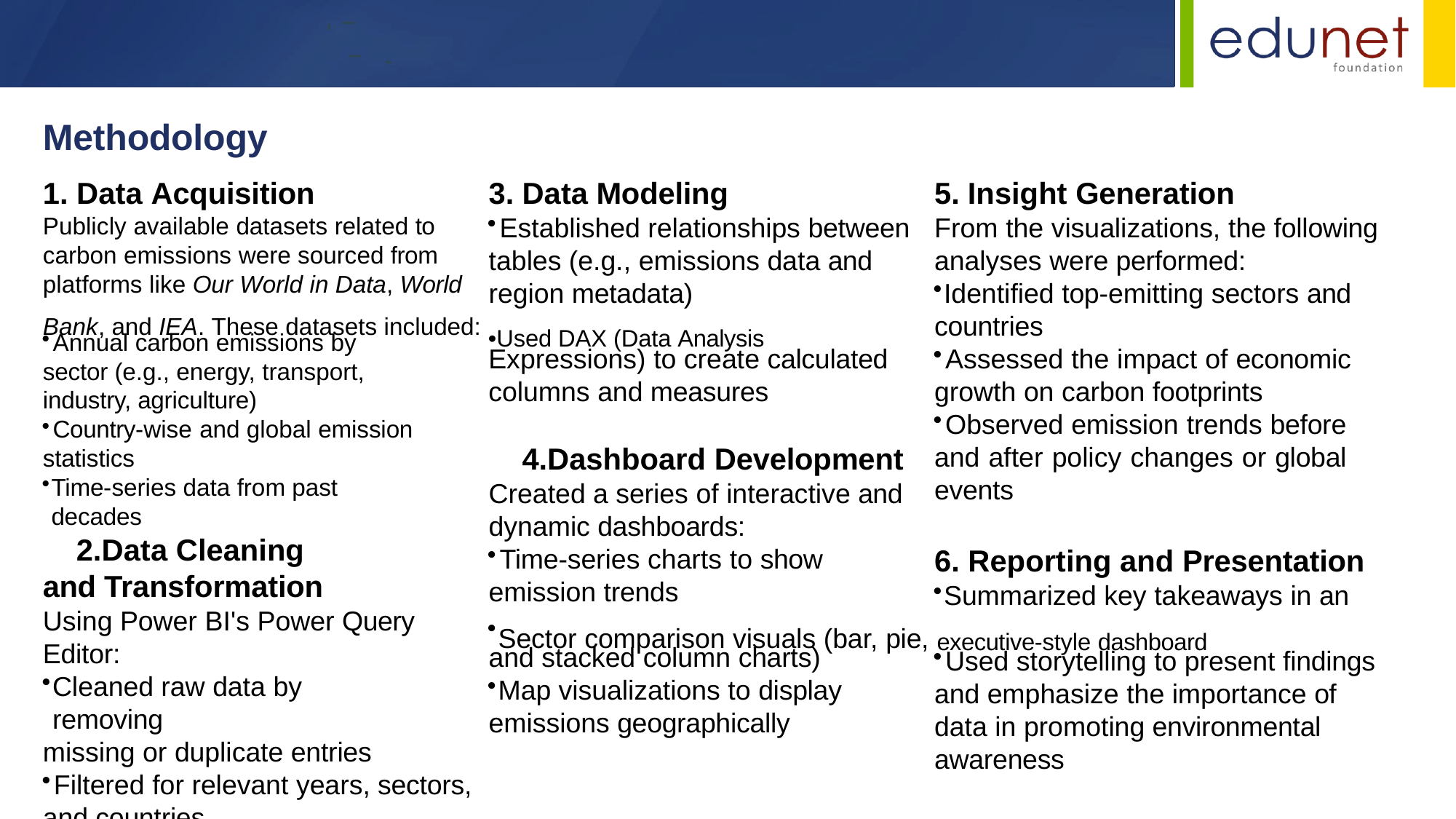

# Methodology
1. Data Acquisition
Publicly available datasets related to carbon emissions were sourced from platforms like Our World in Data, World
Data Modeling
	Established relationships between tables (e.g., emissions data and
Insight Generation
From the visualizations, the following analyses were performed:
Identified top-emitting sectors and
countries
	Assessed the impact of economic growth on carbon footprints
	Observed emission trends before and after policy changes or global events
region metadata)
Bank, and IEA. These datasets included: •Used DAX (Data Analysis
	Annual carbon emissions by sector (e.g., energy, transport, industry, agriculture)
	Country-wise and global emission statistics
Time-series data from past decades
Expressions) to create calculated columns and measures
Dashboard Development Created a series of interactive and dynamic dashboards:
	Time-series charts to show emission trends
Data Cleaning and Transformation
Using Power BI's Power Query Editor:
Cleaned raw data by removing
missing or duplicate entries
	Filtered for relevant years, sectors, and countries
6. Reporting and Presentation
Summarized key takeaways in an
Sector comparison visuals (bar, pie, executive-style dashboard
and stacked column charts)
Map visualizations to display
emissions geographically
	Used storytelling to present findings and emphasize the importance of data in promoting environmental awareness